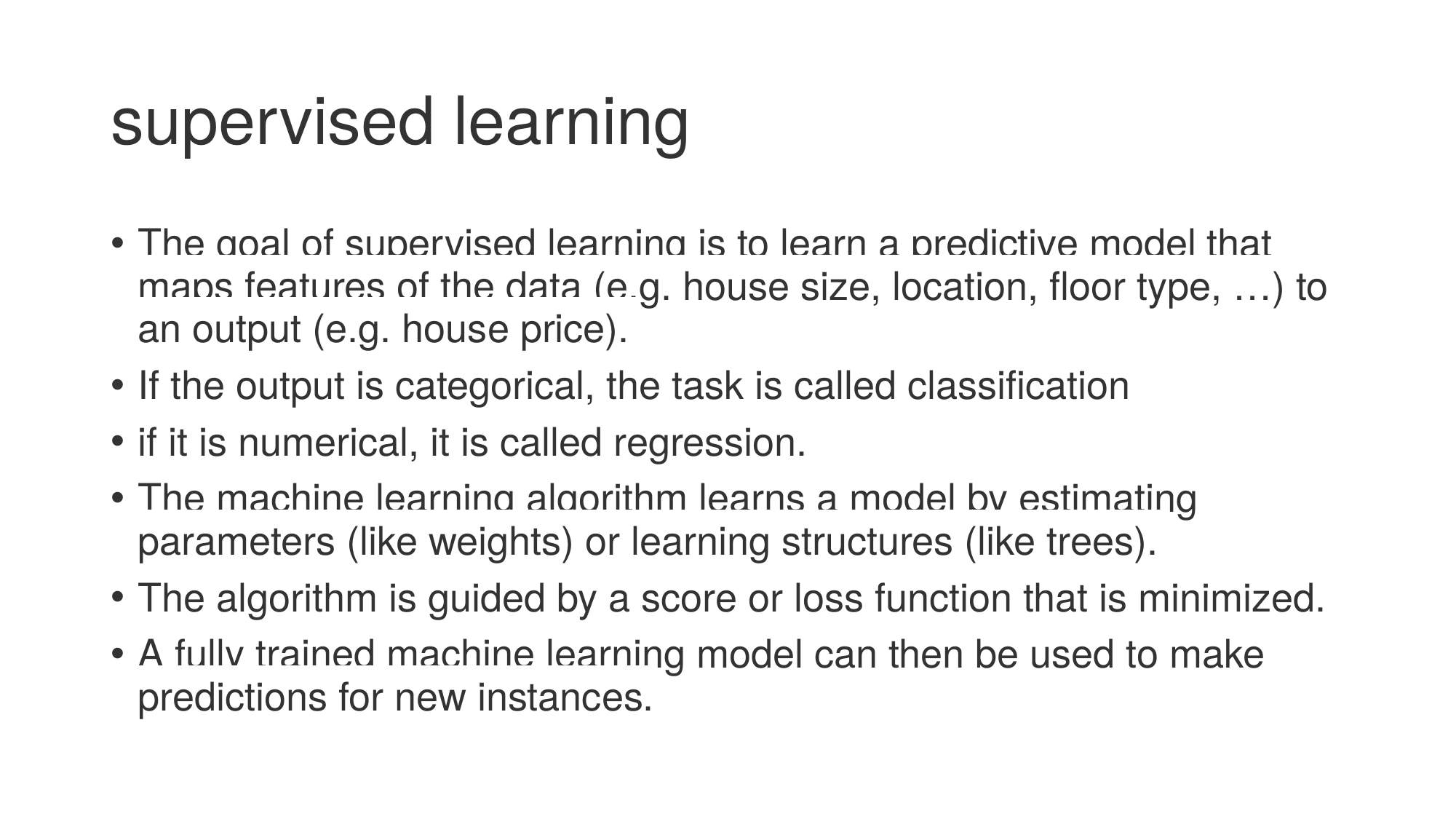

# supervised learning
The goal of supervised learning is to learn a predictive model that maps features of the data (e.g. house size, location, floor type, …) to an output (e.g. house price).
If the output is categorical, the task is called classification
if it is numerical, it is called regression.
The machine learning algorithm learns a model by estimating parameters (like weights) or learning structures (like trees).
The algorithm is guided by a score or loss function that is minimized.
A fully trained machine learning model can then be used to make predictions for new instances.